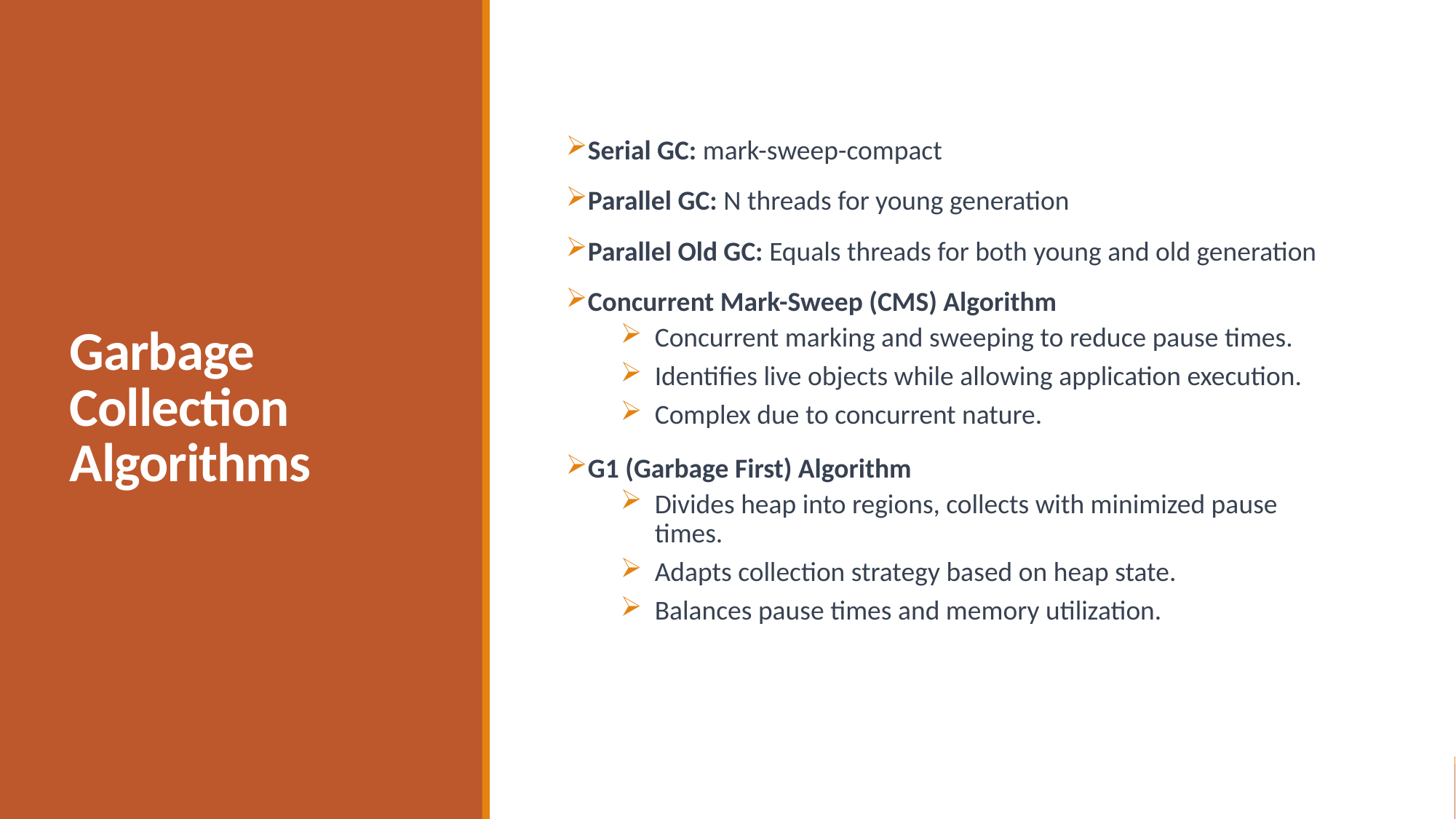

# Garbage Collection Algorithms
Serial GC: mark-sweep-compact
Parallel GC: N threads for young generation
Parallel Old GC: Equals threads for both young and old generation
Concurrent Mark-Sweep (CMS) Algorithm
Concurrent marking and sweeping to reduce pause times.
Identifies live objects while allowing application execution.
Complex due to concurrent nature.
G1 (Garbage First) Algorithm
Divides heap into regions, collects with minimized pause times.
Adapts collection strategy based on heap state.
Balances pause times and memory utilization.